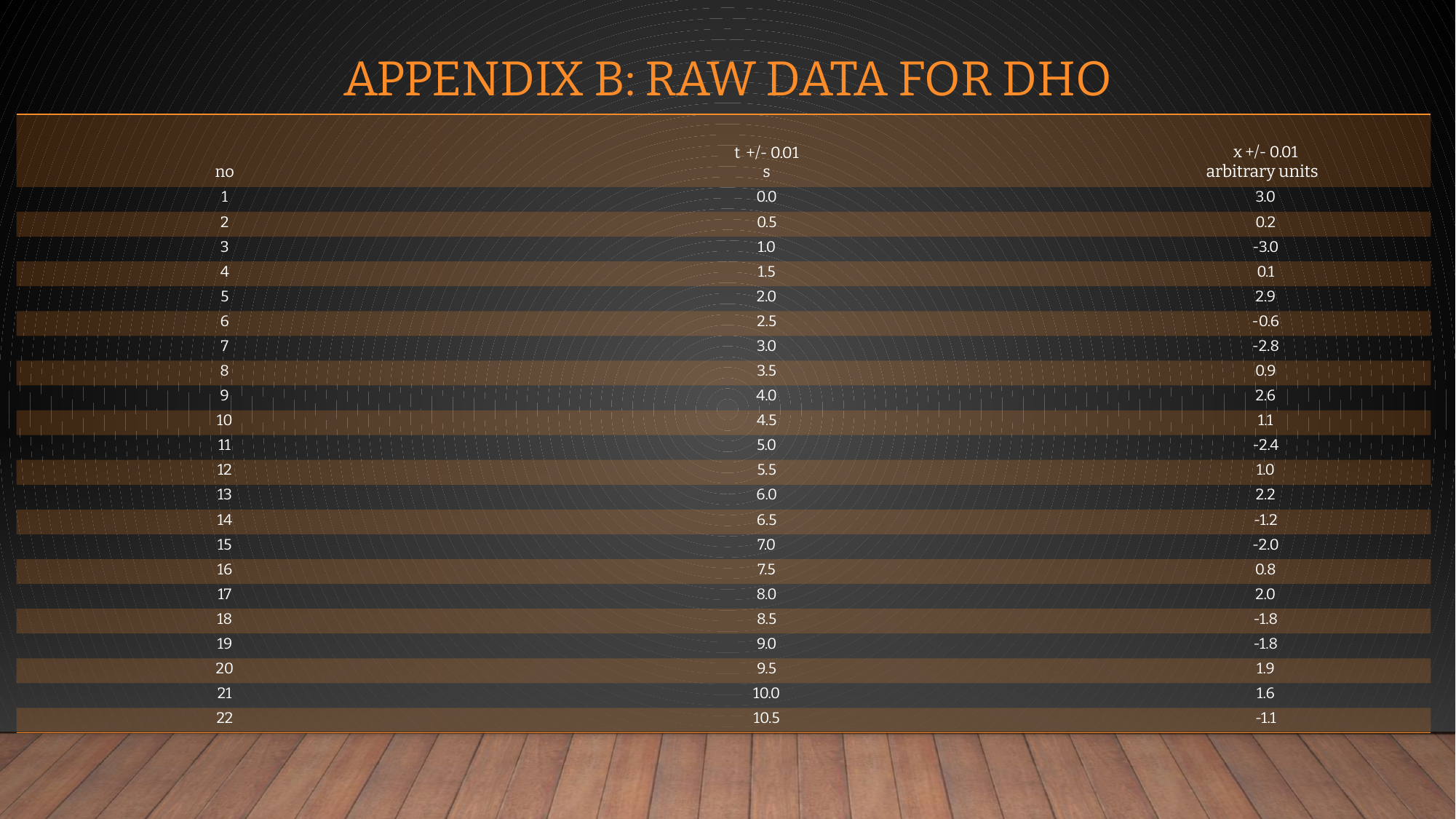

# Appendix B: Raw Data for dho
| no | t  +/- 0.01 s | x +/- 0.01 arbitrary units |
| --- | --- | --- |
| 1 | 0.0 | 3.0 |
| 2 | 0.5 | 0.2 |
| 3 | 1.0 | -3.0 |
| 4 | 1.5 | 0.1 |
| 5 | 2.0 | 2.9 |
| 6 | 2.5 | -0.6 |
| 7 | 3.0 | -2.8 |
| 8 | 3.5 | 0.9 |
| 9 | 4.0 | 2.6 |
| 10 | 4.5 | 1.1 |
| 11 | 5.0 | -2.4 |
| 12 | 5.5 | 1.0 |
| 13 | 6.0 | 2.2 |
| 14 | 6.5 | -1.2 |
| 15 | 7.0 | -2.0 |
| 16 | 7.5 | 0.8 |
| 17 | 8.0 | 2.0 |
| 18 | 8.5 | -1.8 |
| 19 | 9.0 | -1.8 |
| 20 | 9.5 | 1.9 |
| 21 | 10.0 | 1.6 |
| 22 | 10.5 | -1.1 |